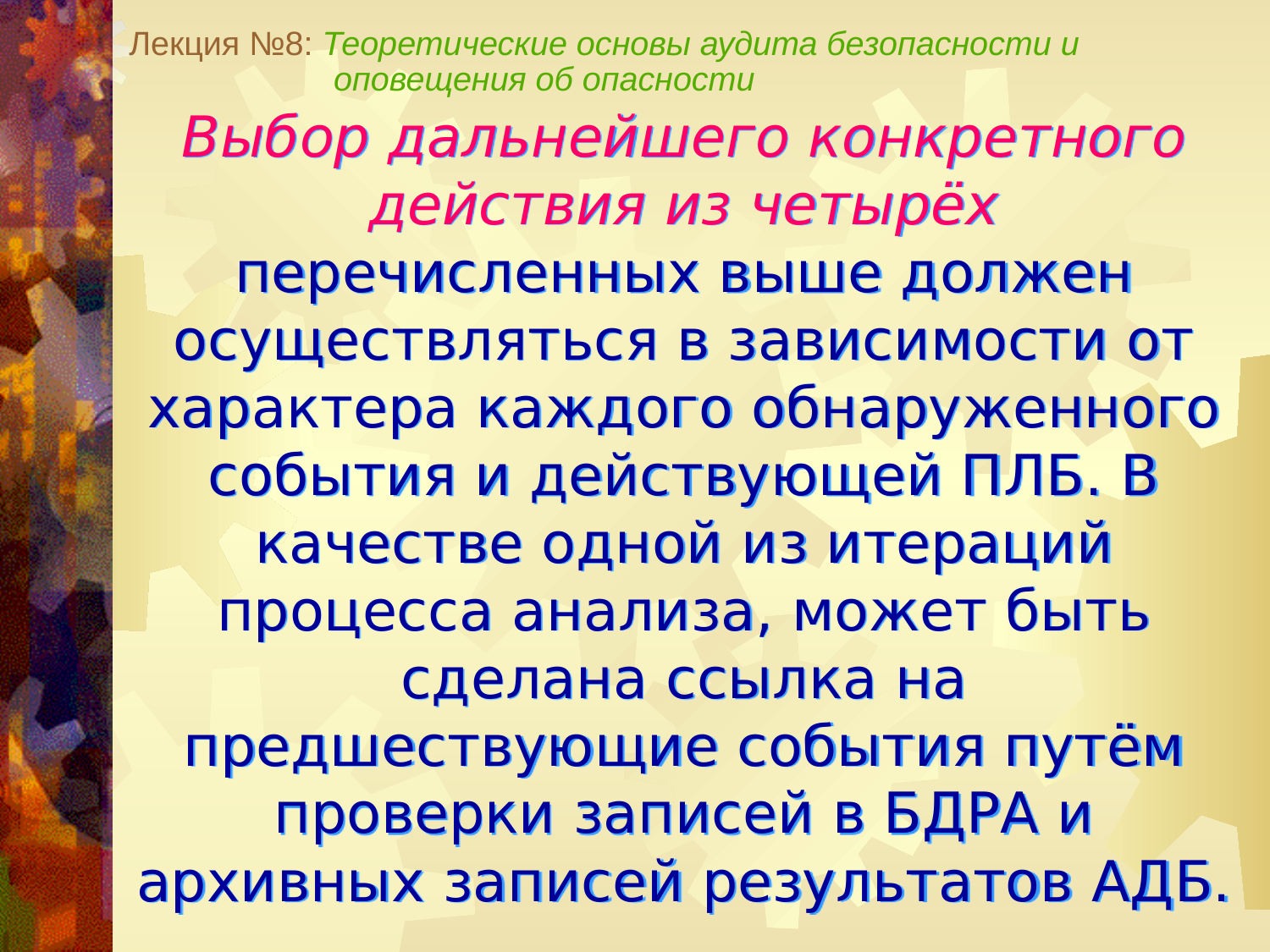

Лекция №8: Теоретические основы аудита безопасности и
                        оповещения об опасности
Выбор дальнейшего конкретного действия из четырёх перечисленных выше должен осуществляться в зависимости от характера каждого обнаруженного события и действующей ПЛБ. В качестве одной из итераций процесса анализа, может быть сделана ссылка на предшествующие события путём проверки записей в БДРА и архивных записей результатов АДБ.